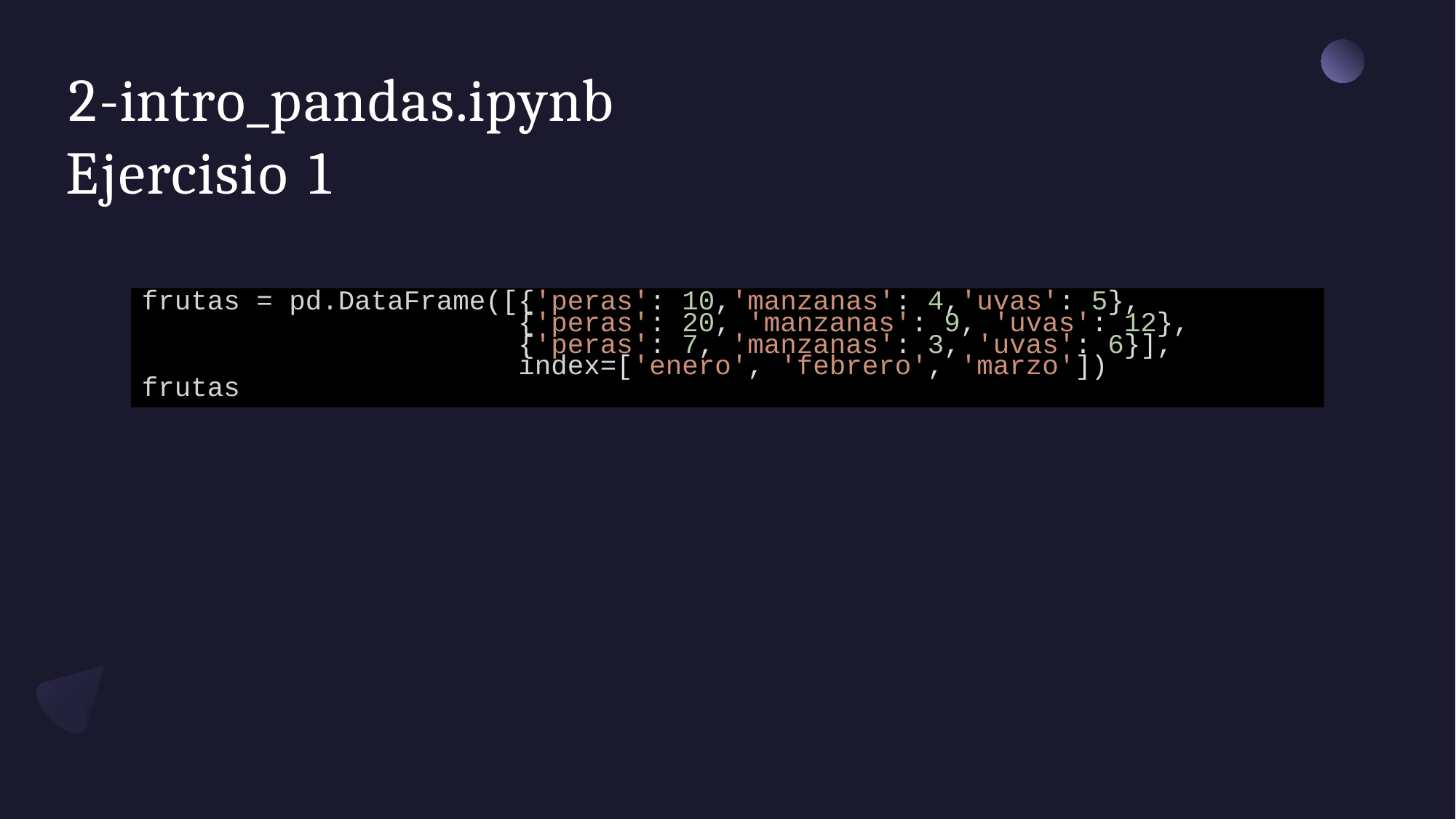

# 2-intro_pandas.ipynb Ejercisio 1
frutas = pd.DataFrame([{'peras': 10,'manzanas': 4,'uvas': 5},
			   {'peras': 20, 'manzanas': 9, 'uvas': 12},
			   {'peras': 7, 'manzanas': 3, 'uvas': 6}],
			   index=['enero', 'febrero', 'marzo'])
frutas